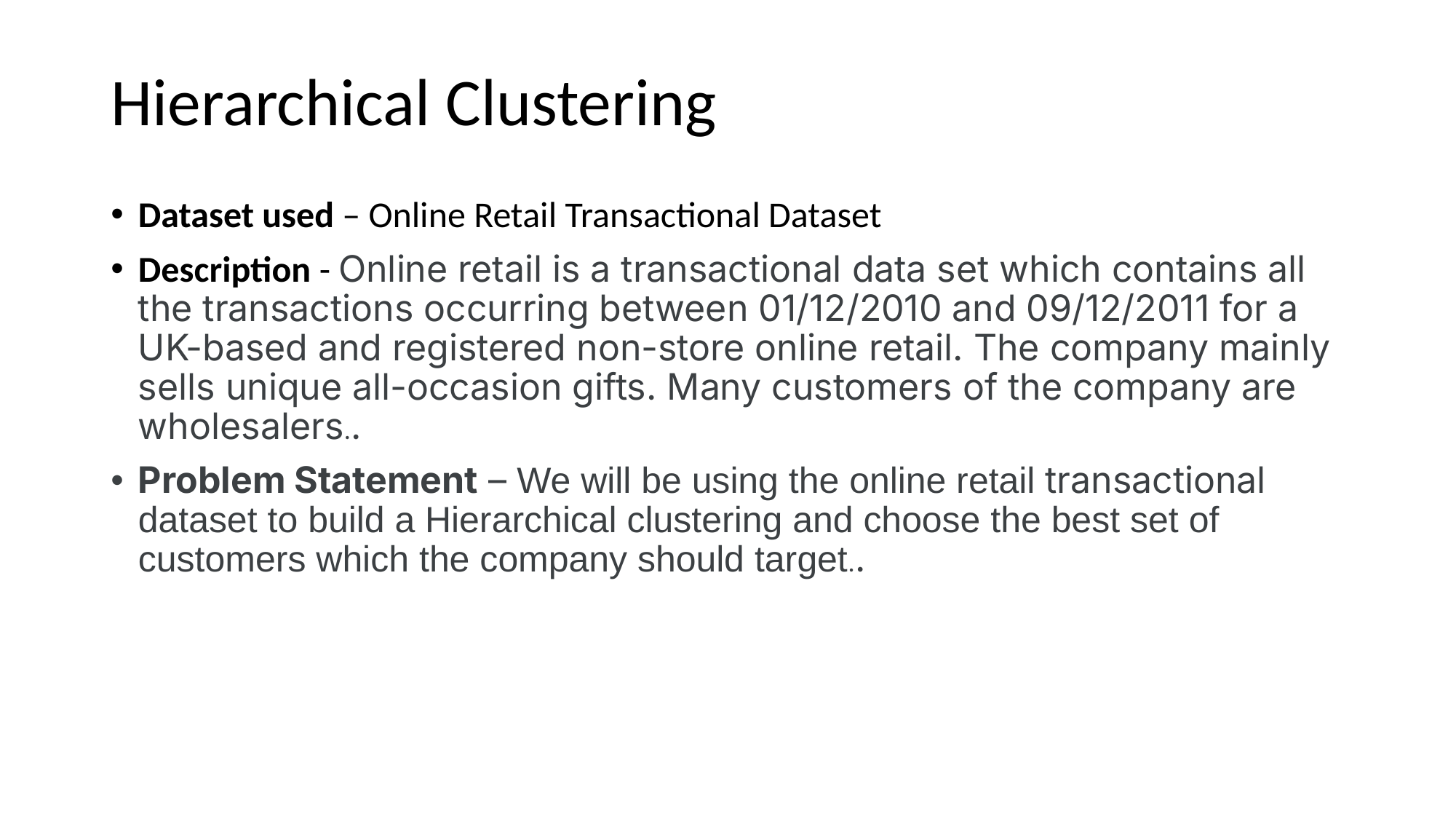

# Hierarchical Clustering
Dataset used – Online Retail Transactional Dataset
Description - Online retail is a transactional data set which contains all the transactions occurring between 01/12/2010 and 09/12/2011 for a UK-based and registered non-store online retail. The company mainly sells unique all-occasion gifts. Many customers of the company are wholesalers..
Problem Statement – We will be using the online retail transactional dataset to build a Hierarchical clustering and choose the best set of customers which the company should target..